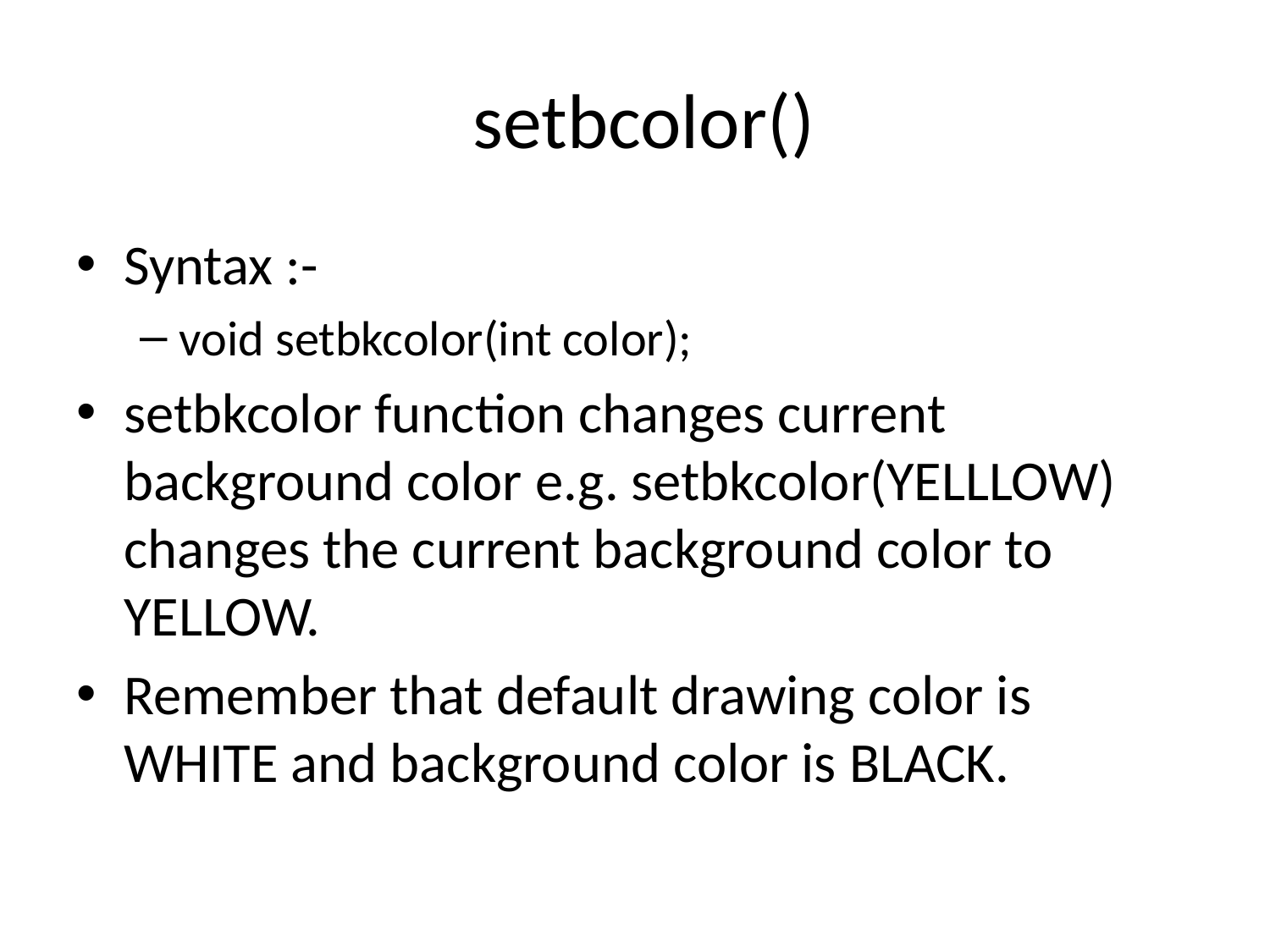

# setbcolor()
Syntax :-
void setbkcolor(int color);
setbkcolor function changes current background color e.g. setbkcolor(YELLLOW) changes the current background color to YELLOW.
Remember that default drawing color is WHITE and background color is BLACK.